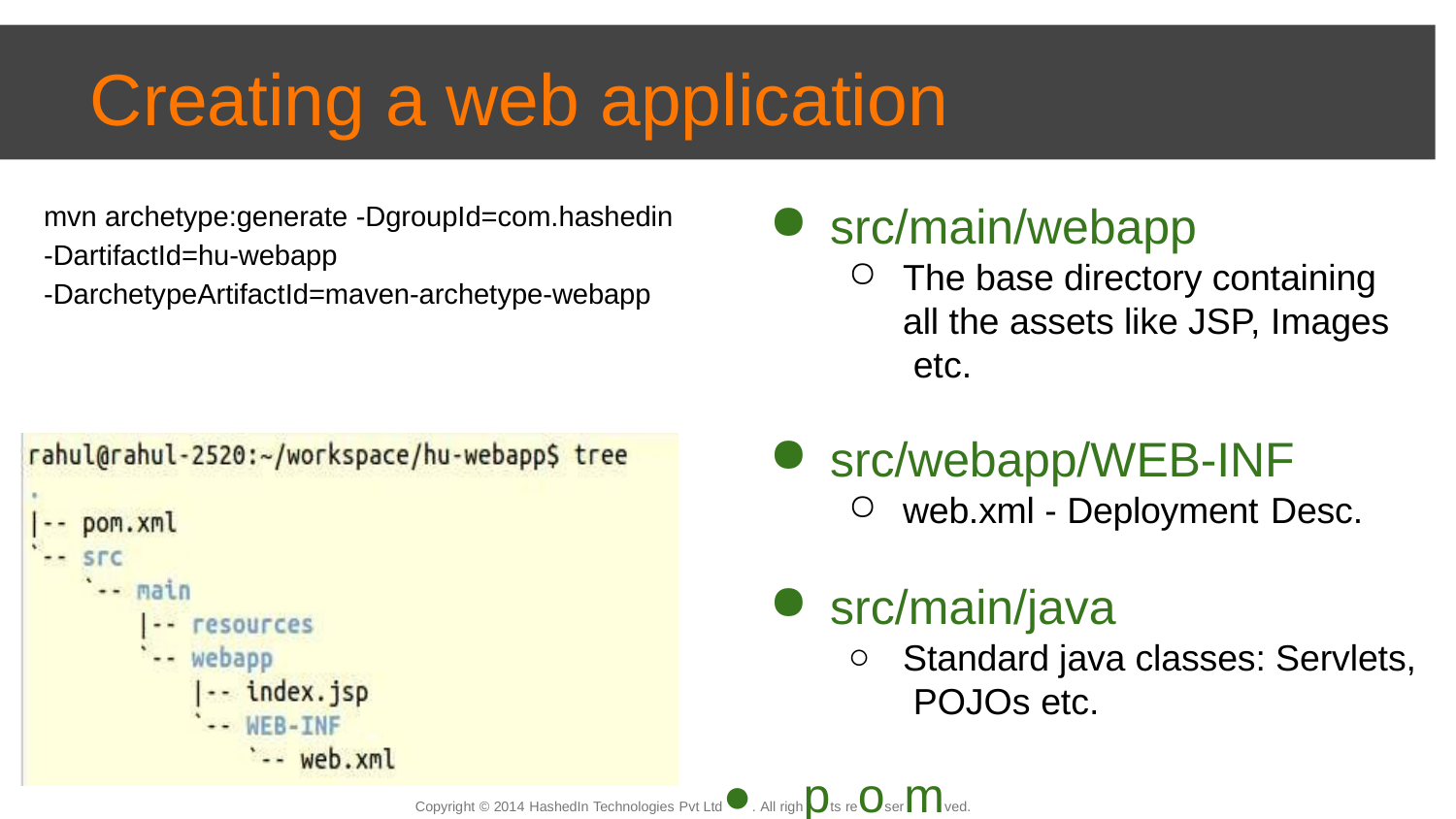

# Creating a web application
mvn archetype:generate -DgroupId=com.hashedin
-DartifactId=hu-webapp
-DarchetypeArtifactId=maven-archetype-webapp
src/main/webapp
The base directory containing  all the assets like JSP, Images  etc.
src/webapp/WEB-INF
web.xml - Deployment Desc.

src/main/java
Standard java classes: Servlets,  POJOs etc.

Copyright © 2014 HashedIn Technologies Pvt Ltd●. All righpts reosermved. C.OxNFmIDENlTIAL